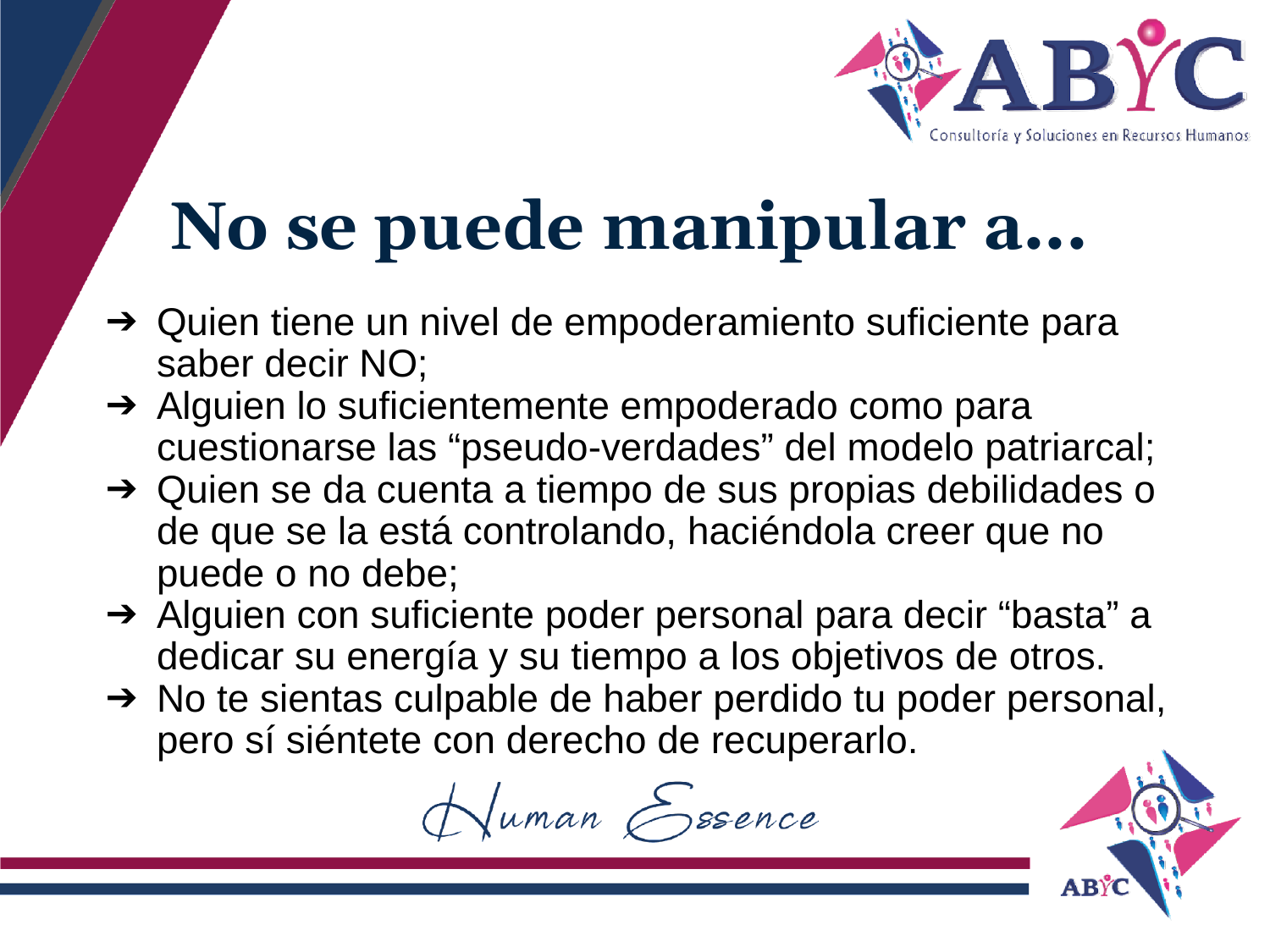

# No se puede manipular a...
Quien tiene un nivel de empoderamiento suficiente para saber decir NO;
Alguien lo suficientemente empoderado como para cuestionarse las “pseudo-verdades” del modelo patriarcal;
Quien se da cuenta a tiempo de sus propias debilidades o de que se la está controlando, haciéndola creer que no puede o no debe;
Alguien con suficiente poder personal para decir “basta” a dedicar su energía y su tiempo a los objetivos de otros.
No te sientas culpable de haber perdido tu poder personal, pero sí siéntete con derecho de recuperarlo.